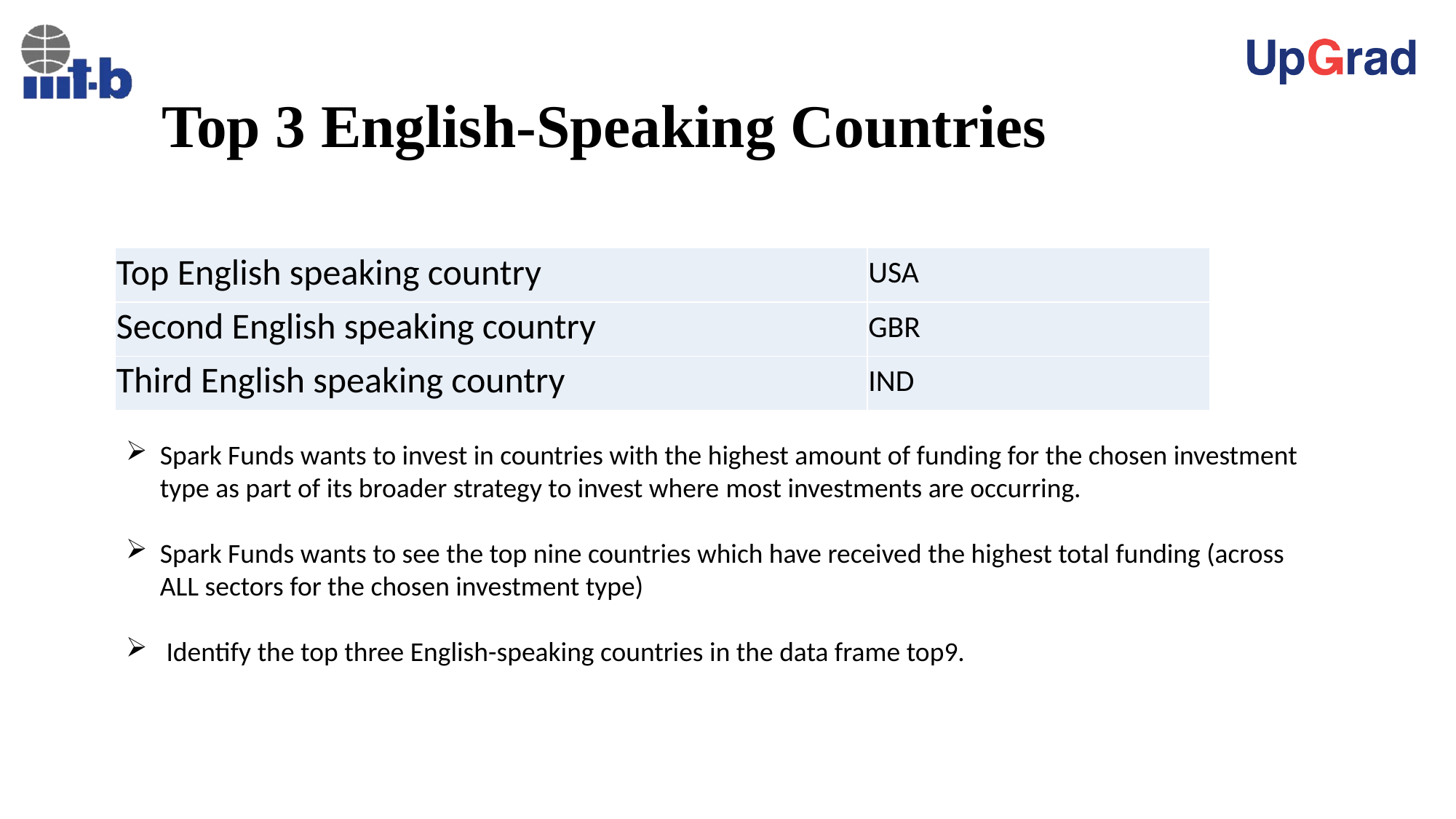

# Top 3 English-Speaking Countries
| Top English speaking country | USA |
| --- | --- |
| Second English speaking country | GBR |
| Third English speaking country | IND |
Spark Funds wants to invest in countries with the highest amount of funding for the chosen investment type as part of its broader strategy to invest where most investments are occurring.

Spark Funds wants to see the top nine countries which have received the highest total funding (across ALL sectors for the chosen investment type)

 Identify the top three English-speaking countries in the data frame top9.